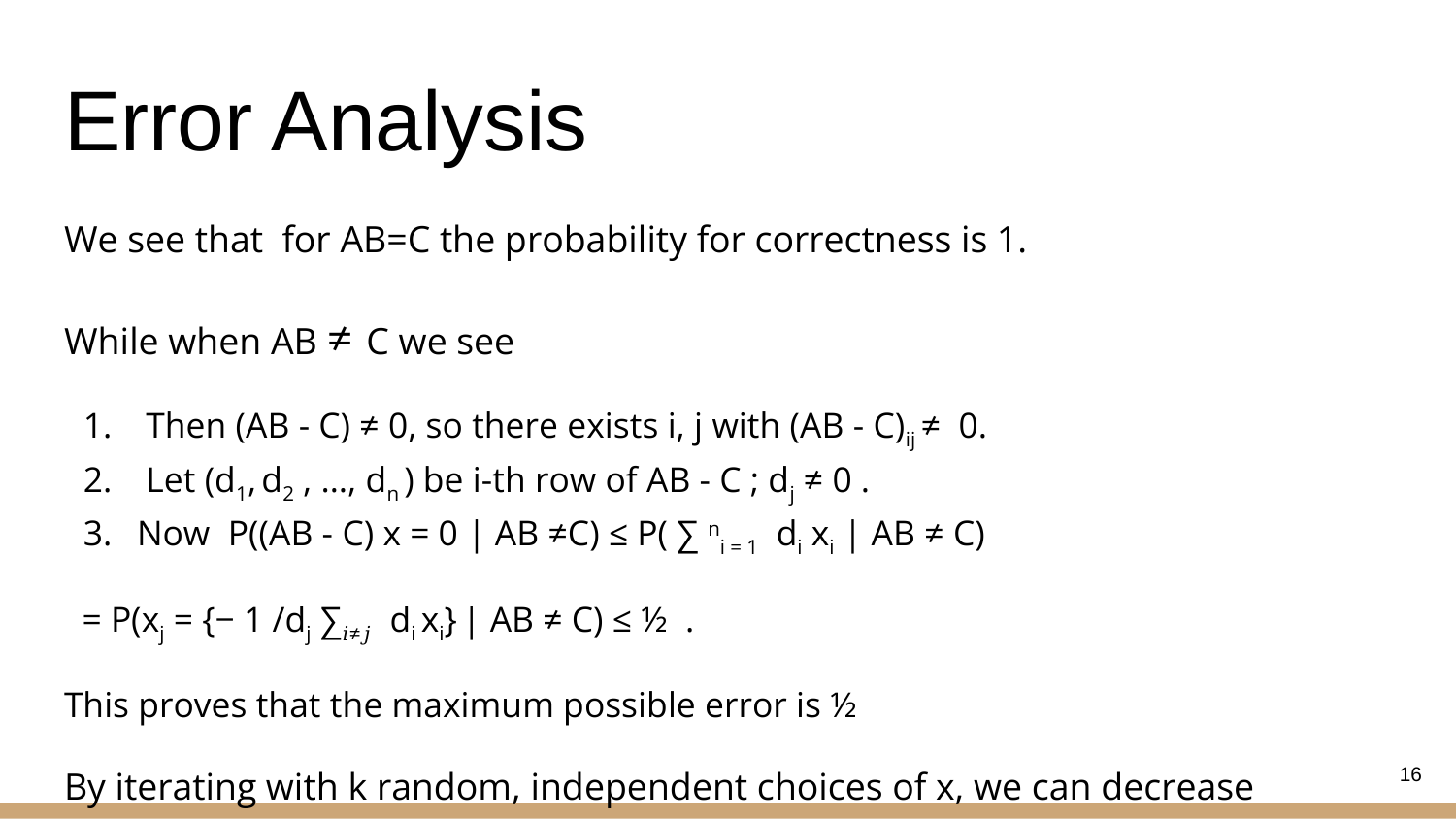

# Error Analysis
We see that  for AB=C the probability for correctness is 1.
While when AB ≠ C we see
 Then (AB - C) ≠ 0, so there exists i, j with (AB - C)ij ≠  0.
 Let (d1, d2 , …, dn ) be i-th row of AB - C ; dj ≠ 0 .
Now  P((AB - C) x = 0 | AB ≠C) ≤ P( ∑ ni = 1  di xi | AB ≠ C)
  = P(xj = {− 1 /dj ∑𝑖≠𝑗  di xi} | AB ≠ C) ≤ ½  .
This proves that the maximum possible error is ½
By iterating with k random, independent choices of x, we can decrease probability of error to 1/2k , using time O(kn2 ).
16